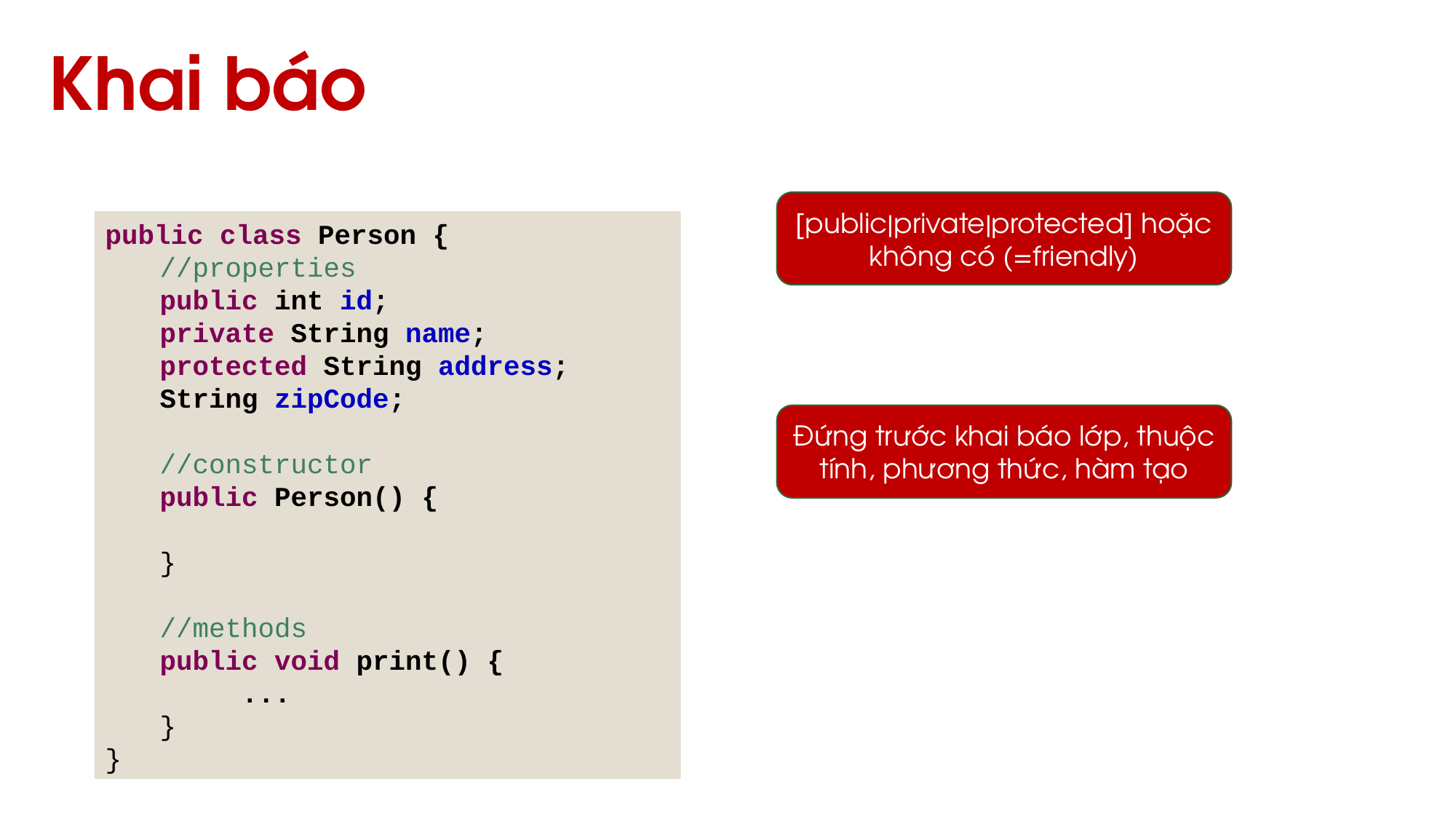

# Khai báo
[public|private|protected] hoặc không có (=friendly)
public class Person {
//properties
public int id;
private String name;
protected String address;
String zipCode;

//constructor
public Person() {

}

//methods
public void print() {
     ...
}
}
Đứng trước khai báo lớp, thuộc tính, phương thức, hàm tạo